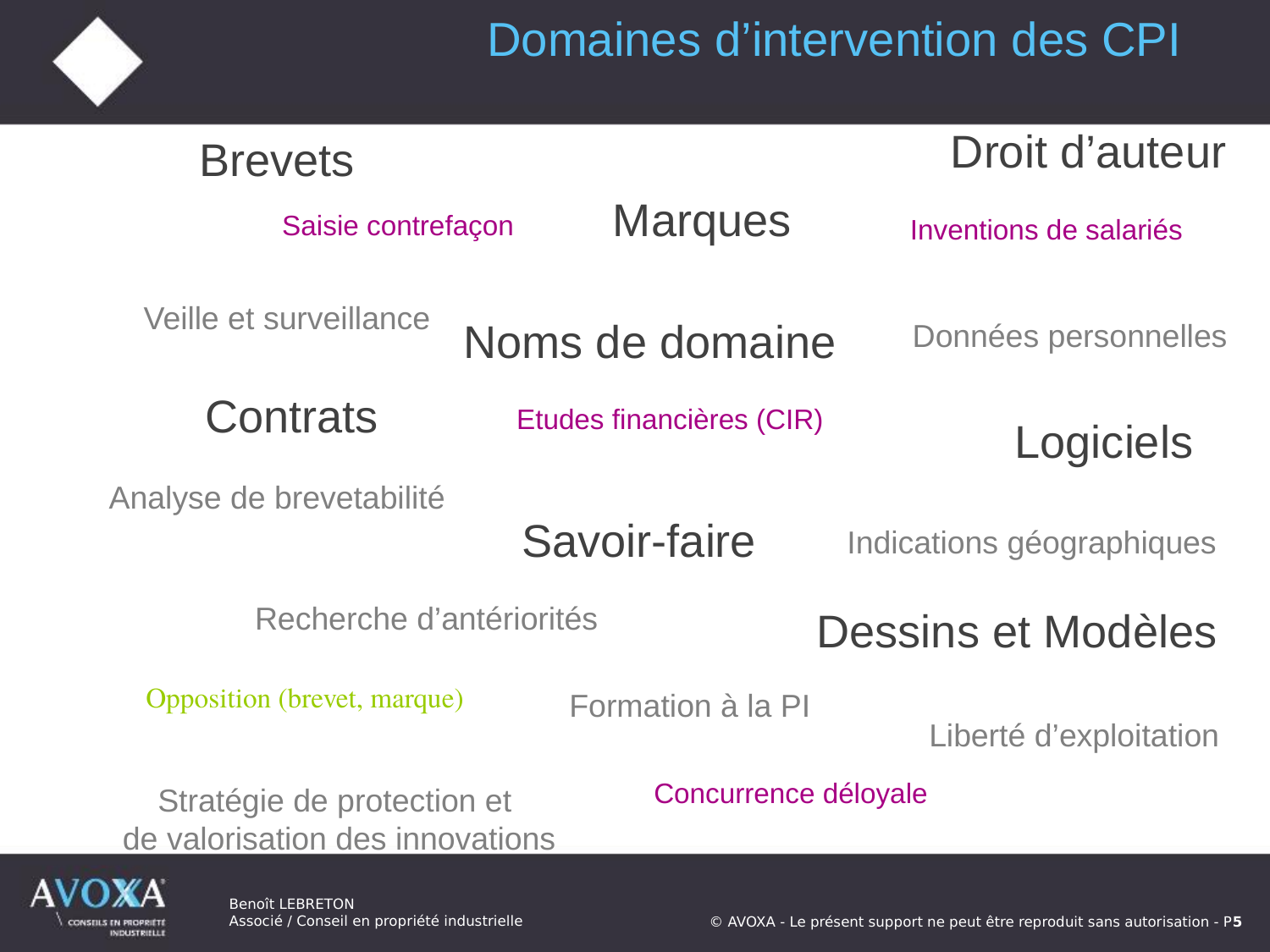

Domaines d’intervention des CPI

Droit d’auteur
Brevets
Marques
Saisie contrefaçon
Inventions de salariés

Veille et surveillance
Noms de domaine
Données personnelles
Contrats
Etudes financières (CIR)
Logiciels
Analyse de brevetabilité
Savoir-faire
Indications géographiques
Recherche d’antériorités
Dessins et Modèles
Opposition (brevet, marque)
Formation à la PI
Liberté d’exploitation
Concurrence déloyale
Stratégie de protection et
de valorisation des innovations